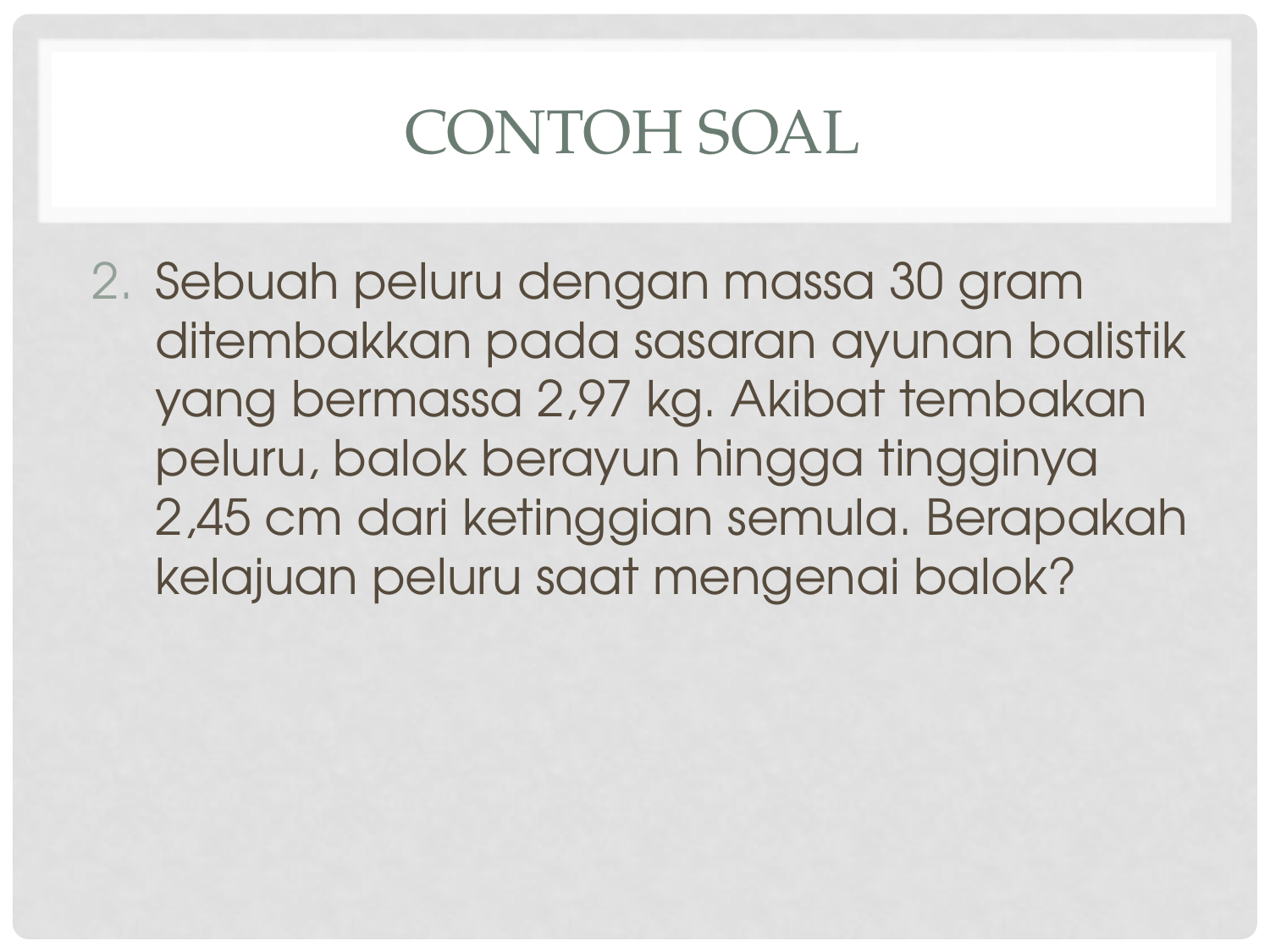

# Contoh Soal
Sebuah peluru dengan massa 30 gram ditembakkan pada sasaran ayunan balistik yang bermassa 2,97 kg. Akibat tembakan peluru, balok berayun hingga tingginya 2,45 cm dari ketinggian semula. Berapakah kelajuan peluru saat mengenai balok?